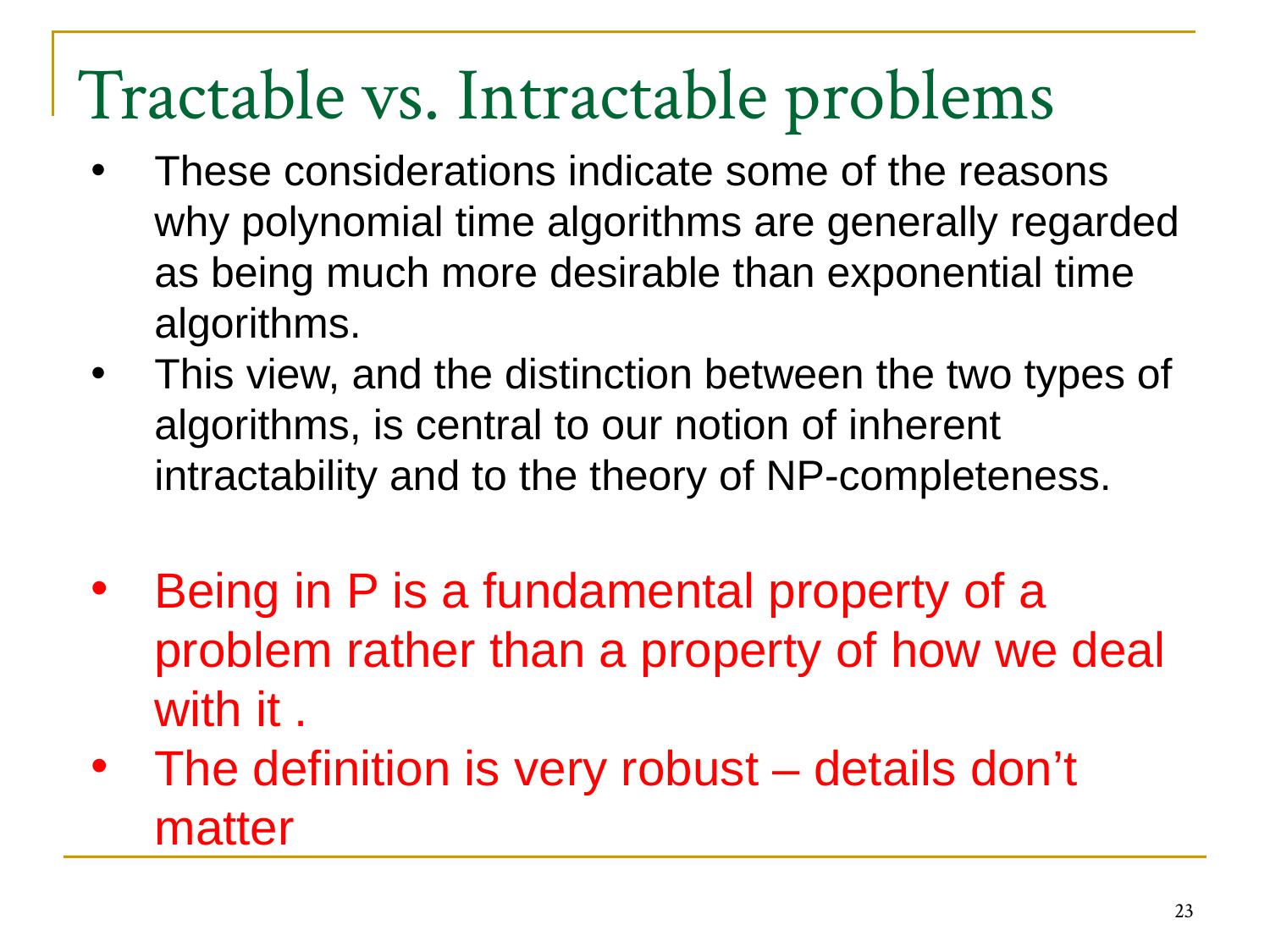

# Tractable vs. Intractable problems
These considerations indicate some of the reasons why polynomial time algorithms are generally regarded as being much more desirable than exponential time algorithms.
This view, and the distinction between the two types of algorithms, is central to our notion of inherent intractability and to the theory of NP-completeness.

Being in P is a fundamental property of a problem rather than a property of how we deal with it .
The definition is very robust – details don’t matter
23